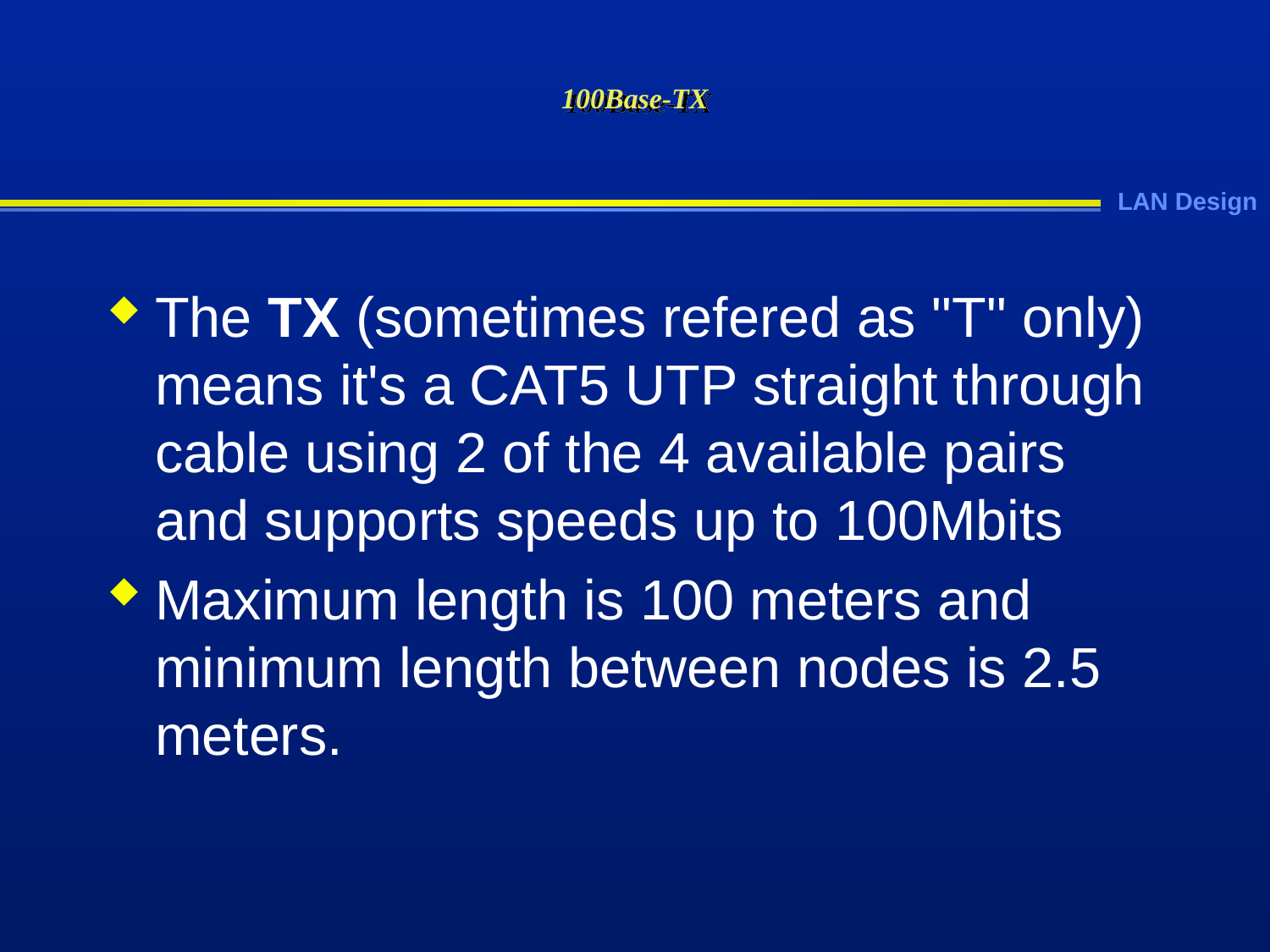

# 100Base-TX
The TX (sometimes refered as "T" only) means it's a CAT5 UTP straight through cable using 2 of the 4 available pairs and supports speeds up to 100Mbits
Maximum length is 100 meters and minimum length between nodes is 2.5 meters.